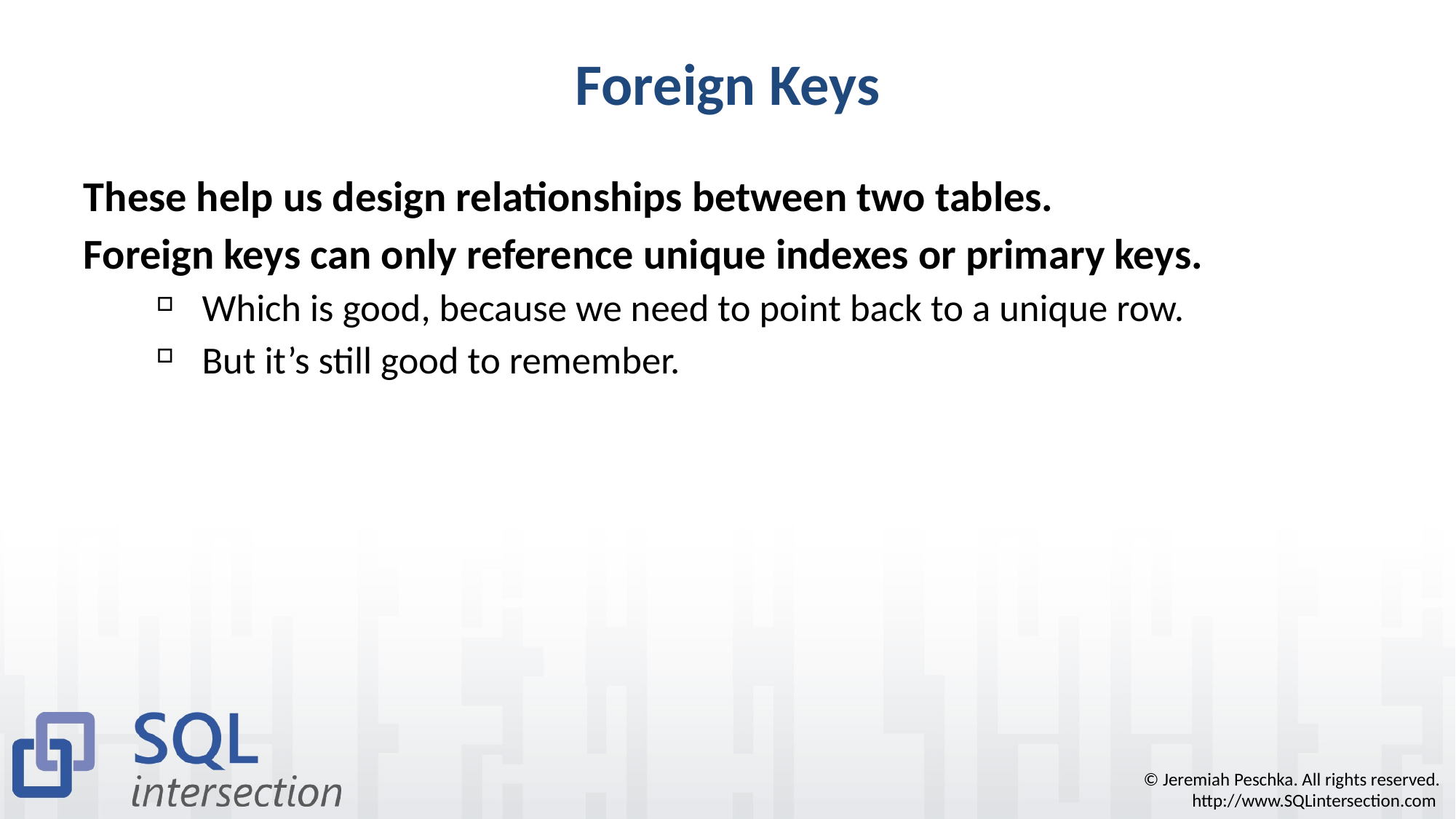

# Foreign Keys
These help us design relationships between two tables.
Foreign keys can only reference unique indexes or primary keys.
Which is good, because we need to point back to a unique row.
But it’s still good to remember.